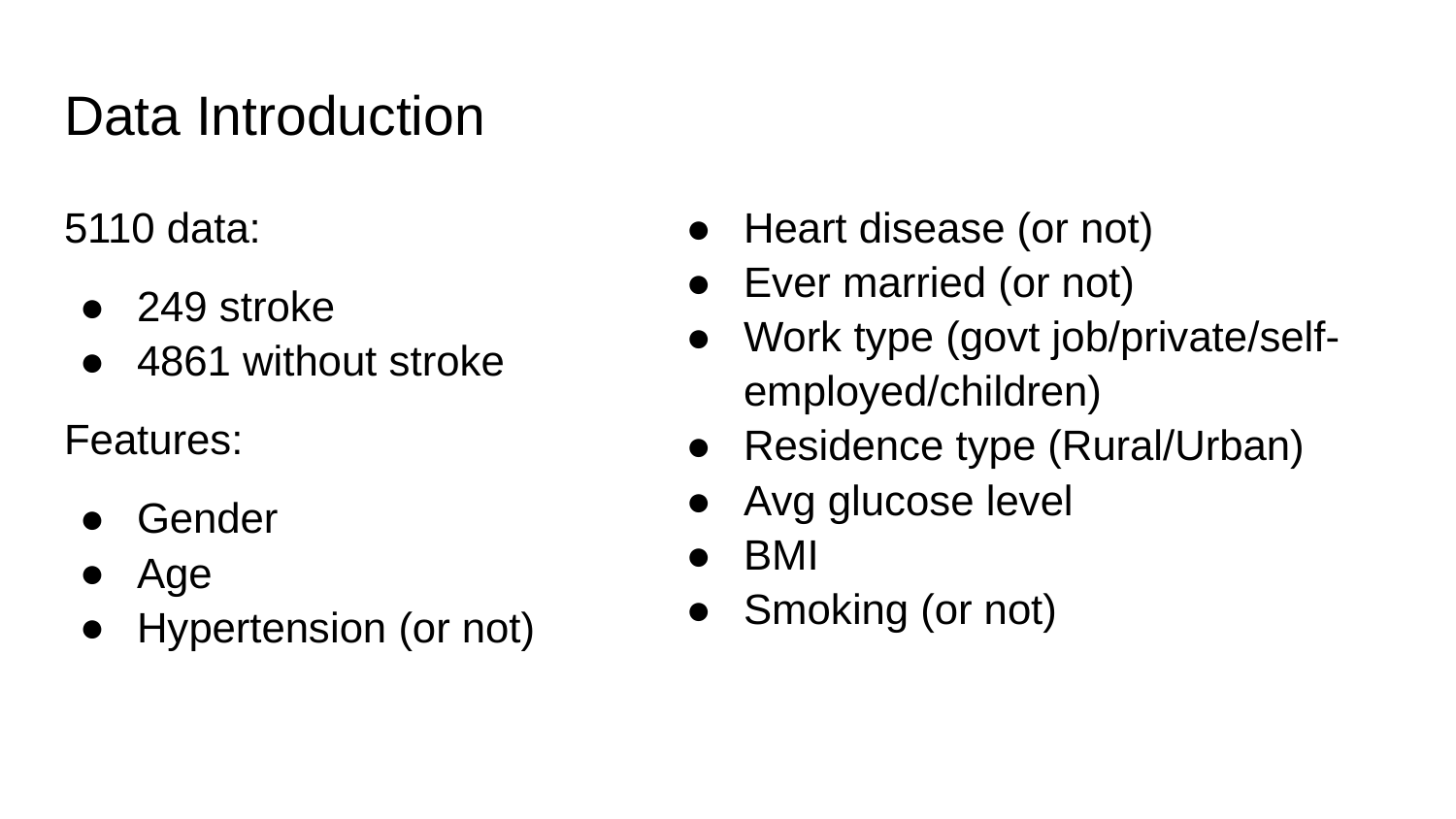

# Data Introduction
5110 data:
249 stroke
4861 without stroke
Features:
Gender
Age
Hypertension (or not)

Heart disease (or not)
Ever married (or not)
Work type (govt job/private/self-employed/children)
Residence type (Rural/Urban)
Avg glucose level
BMI
Smoking (or not)